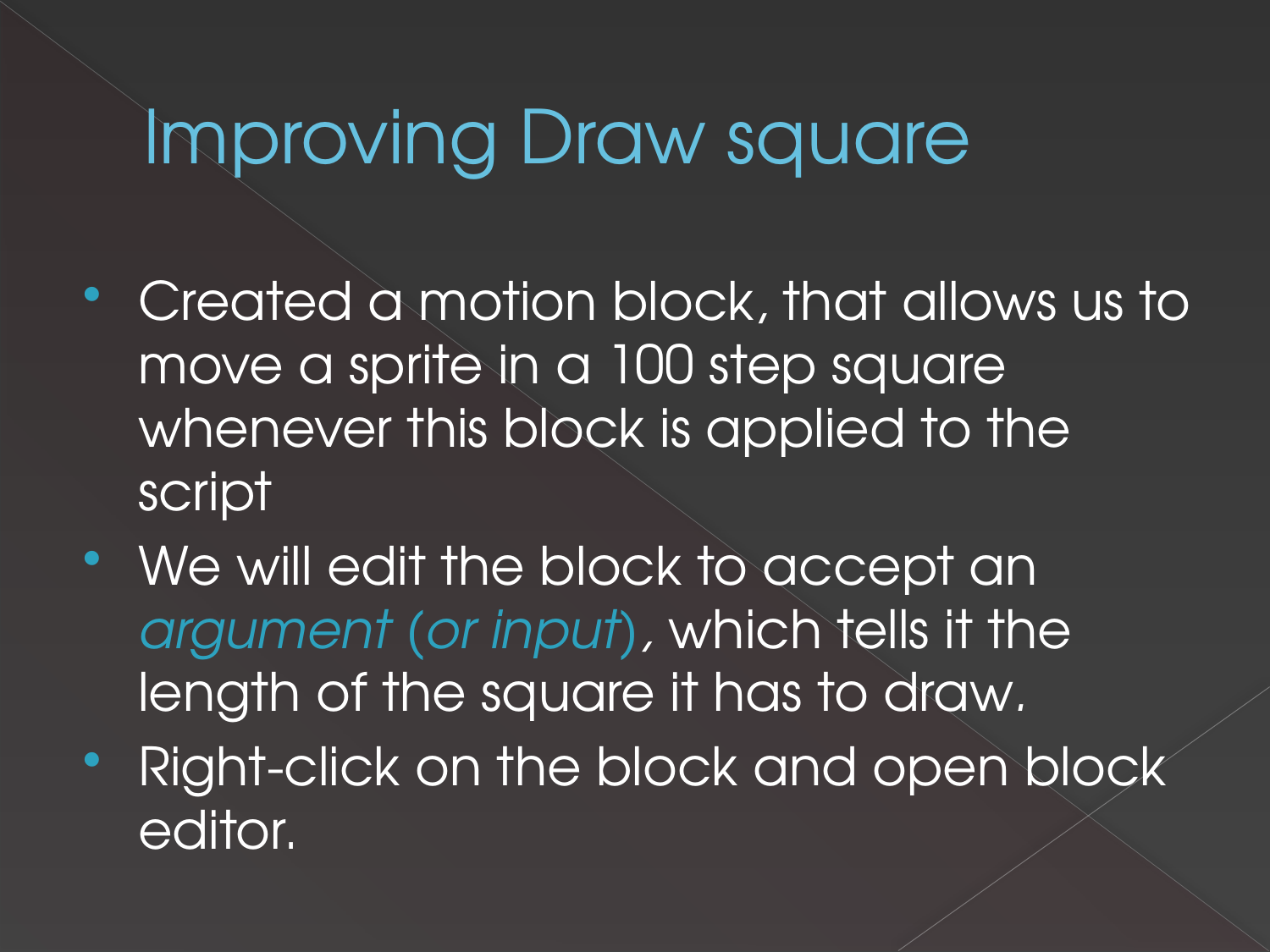

# Improving Draw square
Created a motion block, that allows us to move a sprite in a 100 step square whenever this block is applied to the script
We will edit the block to accept an argument (or input), which tells it the length of the square it has to draw.
Right-click on the block and open block editor.